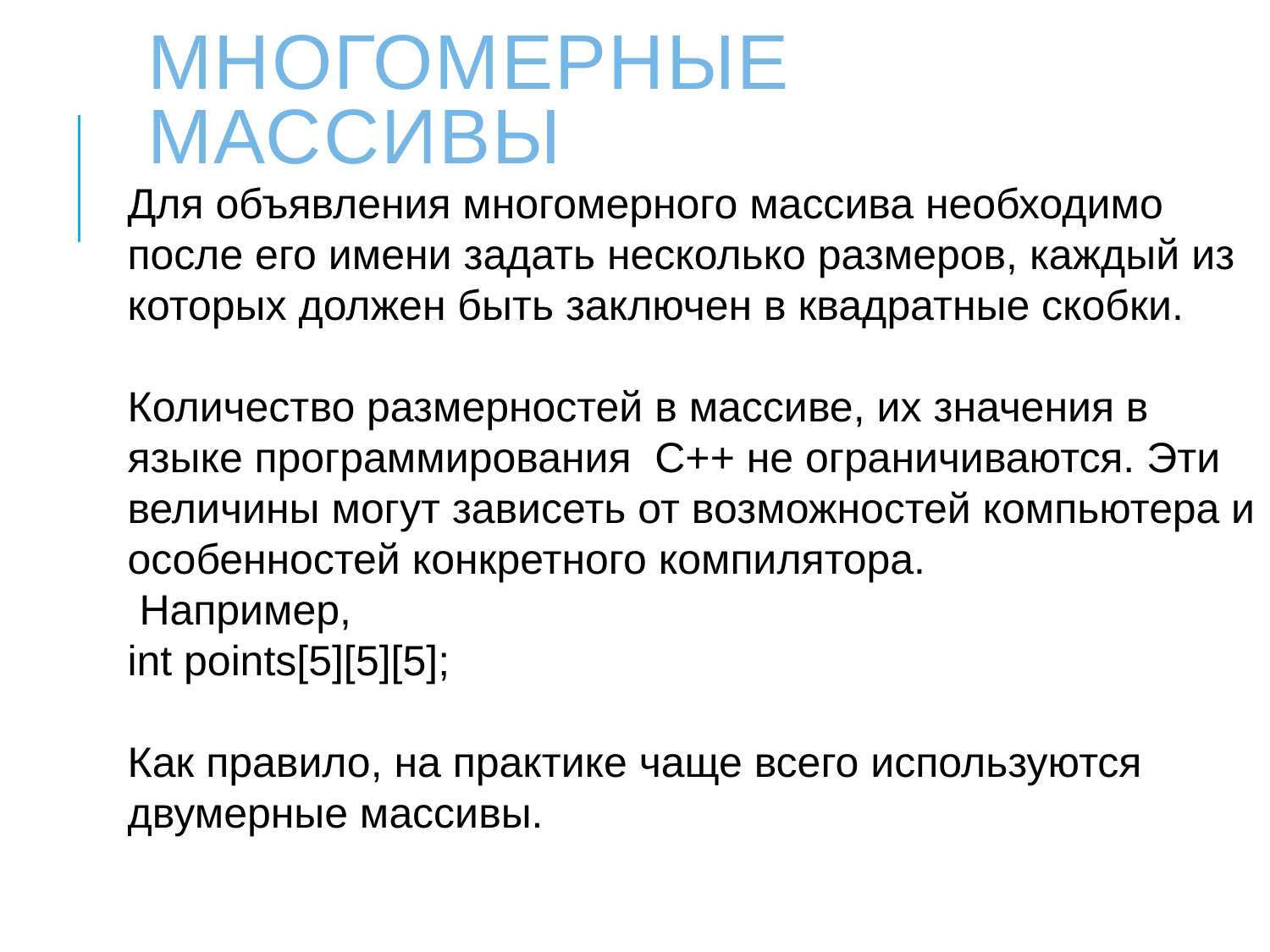

# Многомерные массивы
Для объявления многомерного массива необходимо после его имени задать несколько размеров, каждый из которых должен быть заключен в квадратные скобки.

Количество размерностей в массиве, их значения в языке программирования  С++ не ограничиваются. Эти величины могут зависеть от возможностей компьютера и особенностей конкретного компилятора.
 Например,
int points[5][5][5];

Как правило, на практике чаще всего используются двумерные массивы.